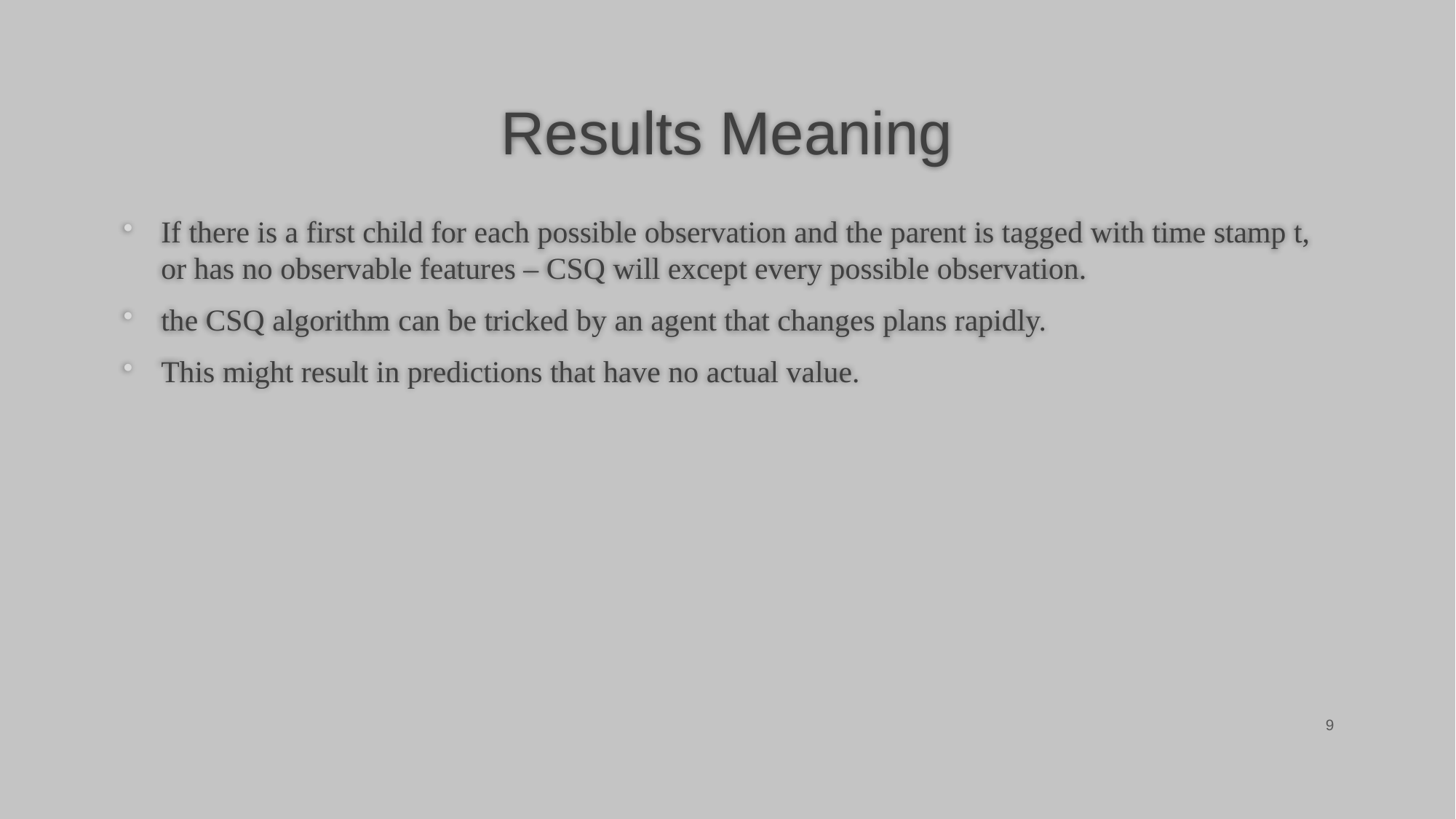

# Results Meaning
If there is a first child for each possible observation and the parent is tagged with time stamp t, or has no observable features – CSQ will except every possible observation.
the CSQ algorithm can be tricked by an agent that changes plans rapidly.
This might result in predictions that have no actual value.
9